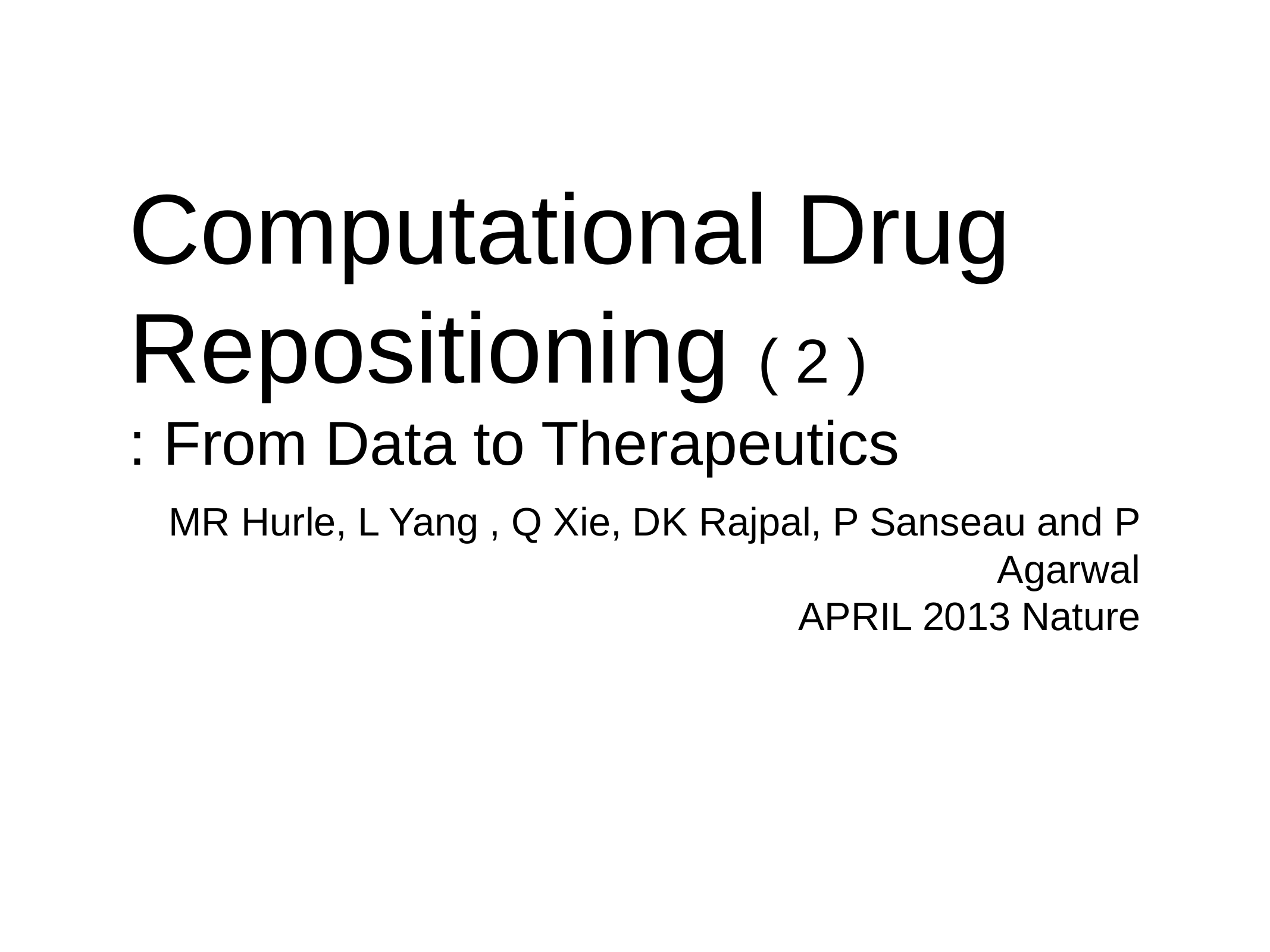

# Computational Drug Repositioning ( 2 )
: From Data to Therapeutics
MR Hurle, L Yang , Q Xie, DK Rajpal, P Sanseau and P Agarwal
APRIL 2013 Nature